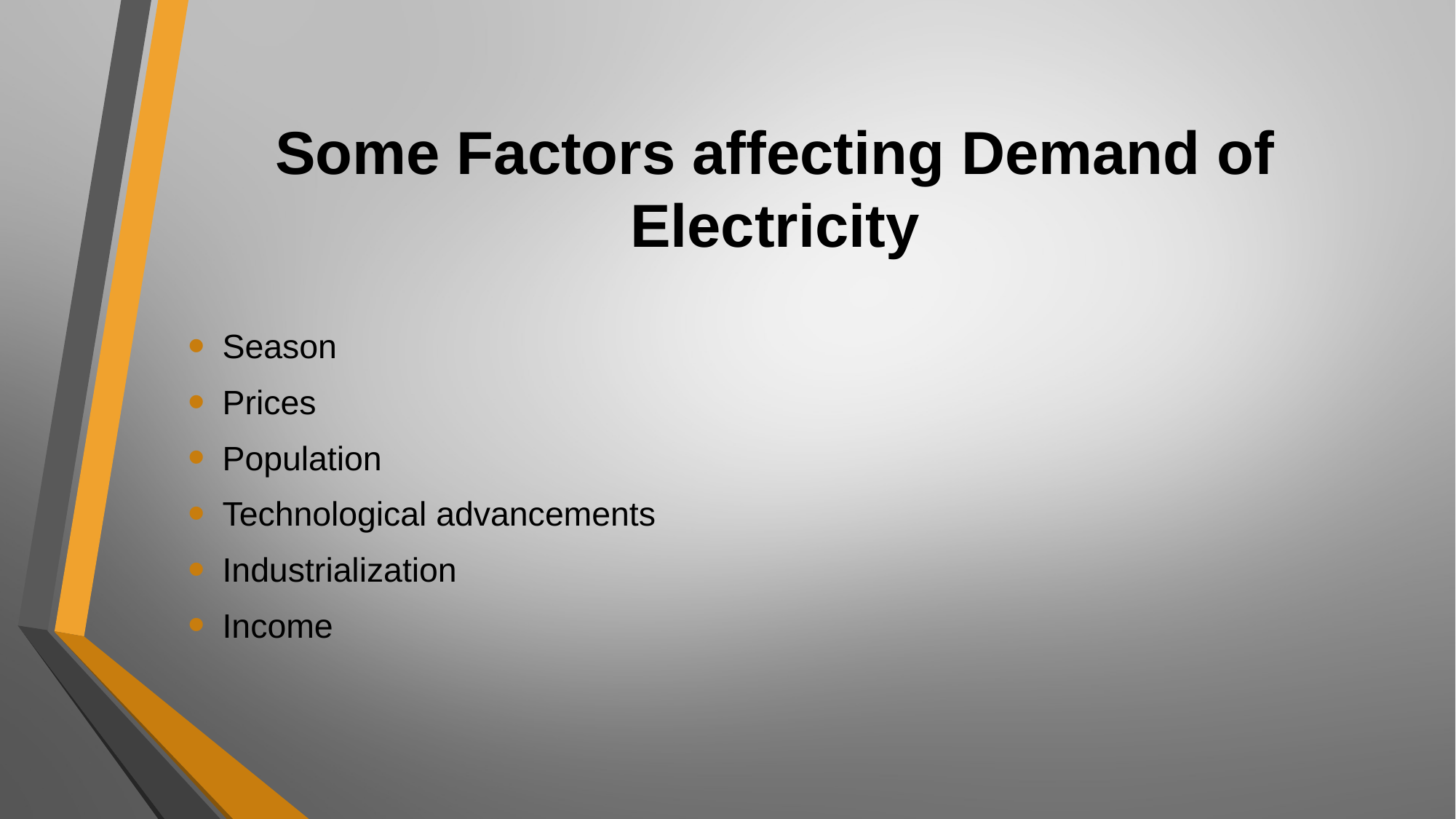

# Some Factors affecting Demand of Electricity
Season
Prices
Population
Technological advancements
Industrialization
Income